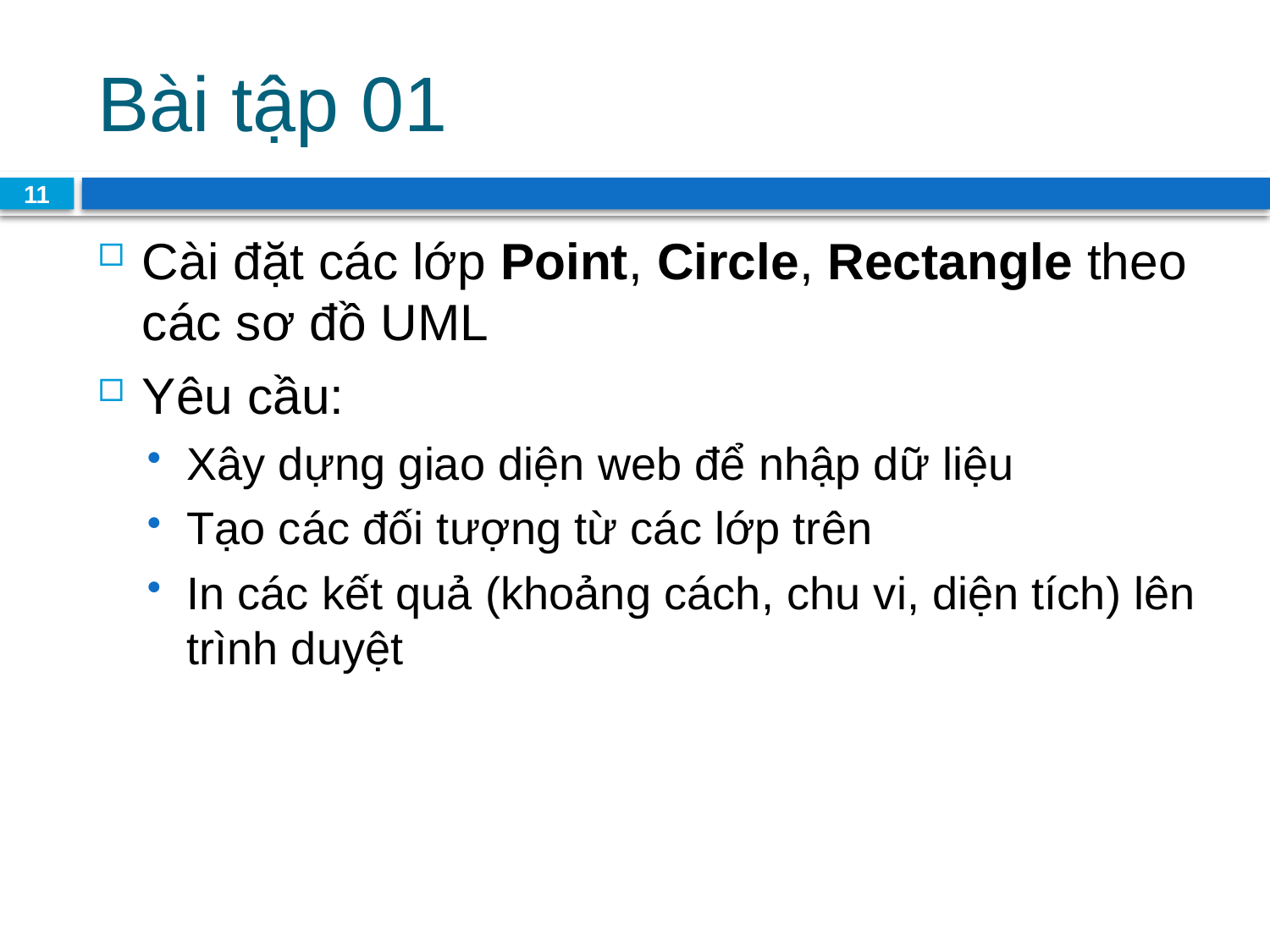

# Bài tập 01
11
Cài đặt các lớp Point, Circle, Rectangle theo các sơ đồ UML
Yêu cầu:
Xây dựng giao diện web để nhập dữ liệu
Tạo các đối tượng từ các lớp trên
In các kết quả (khoảng cách, chu vi, diện tích) lên trình duyệt